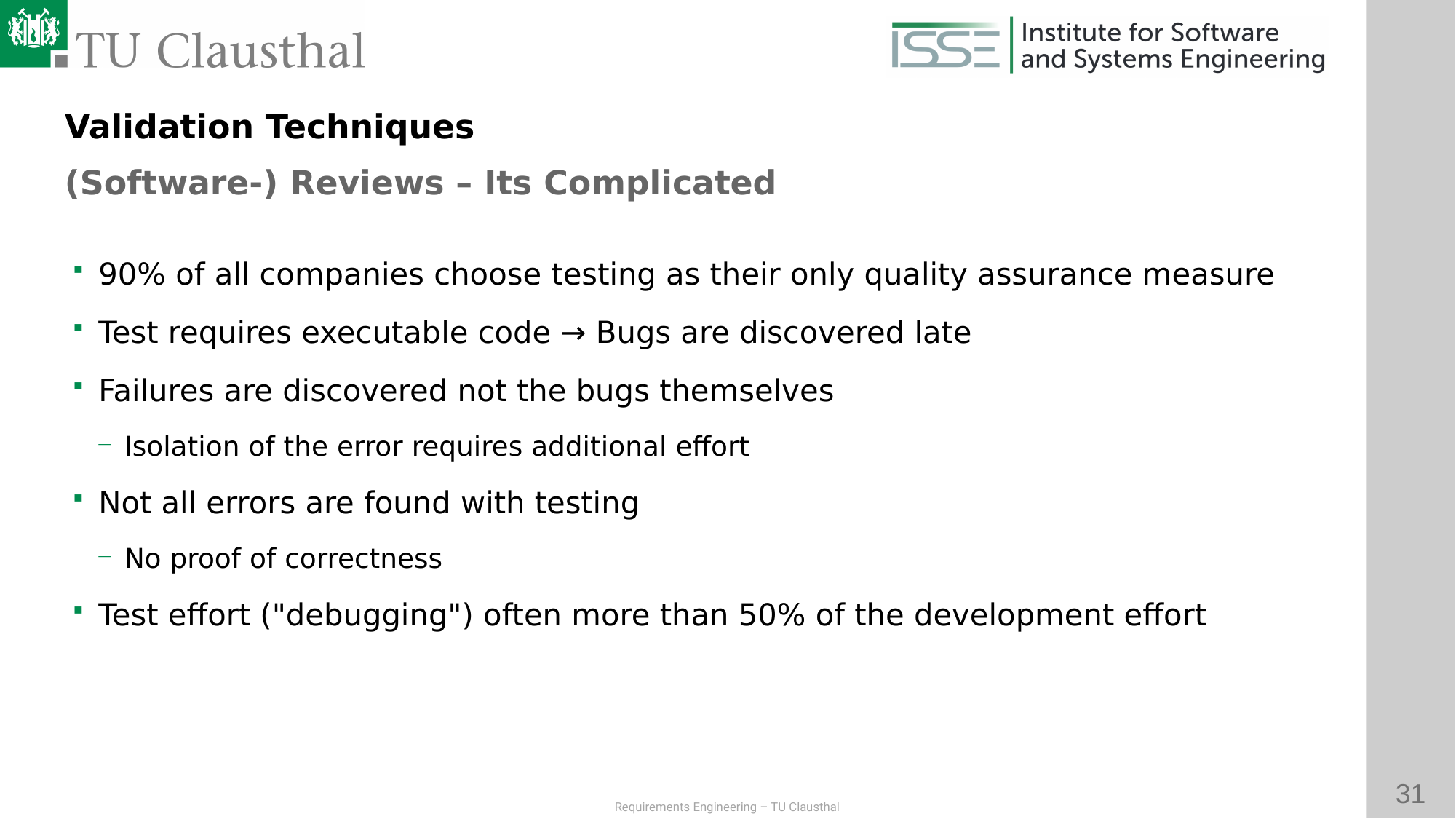

Validation Techniques
(Software-) Reviews – Its Complicated

# 90% of all companies choose testing as their only quality assurance measure
Test requires executable code → Bugs are discovered late
Failures are discovered not the bugs themselves
Isolation of the error requires additional effort
Not all errors are found with testing
No proof of correctness
Test effort ("debugging") often more than 50% of the development effort

→ Do not use “reviews” as your only validation technique